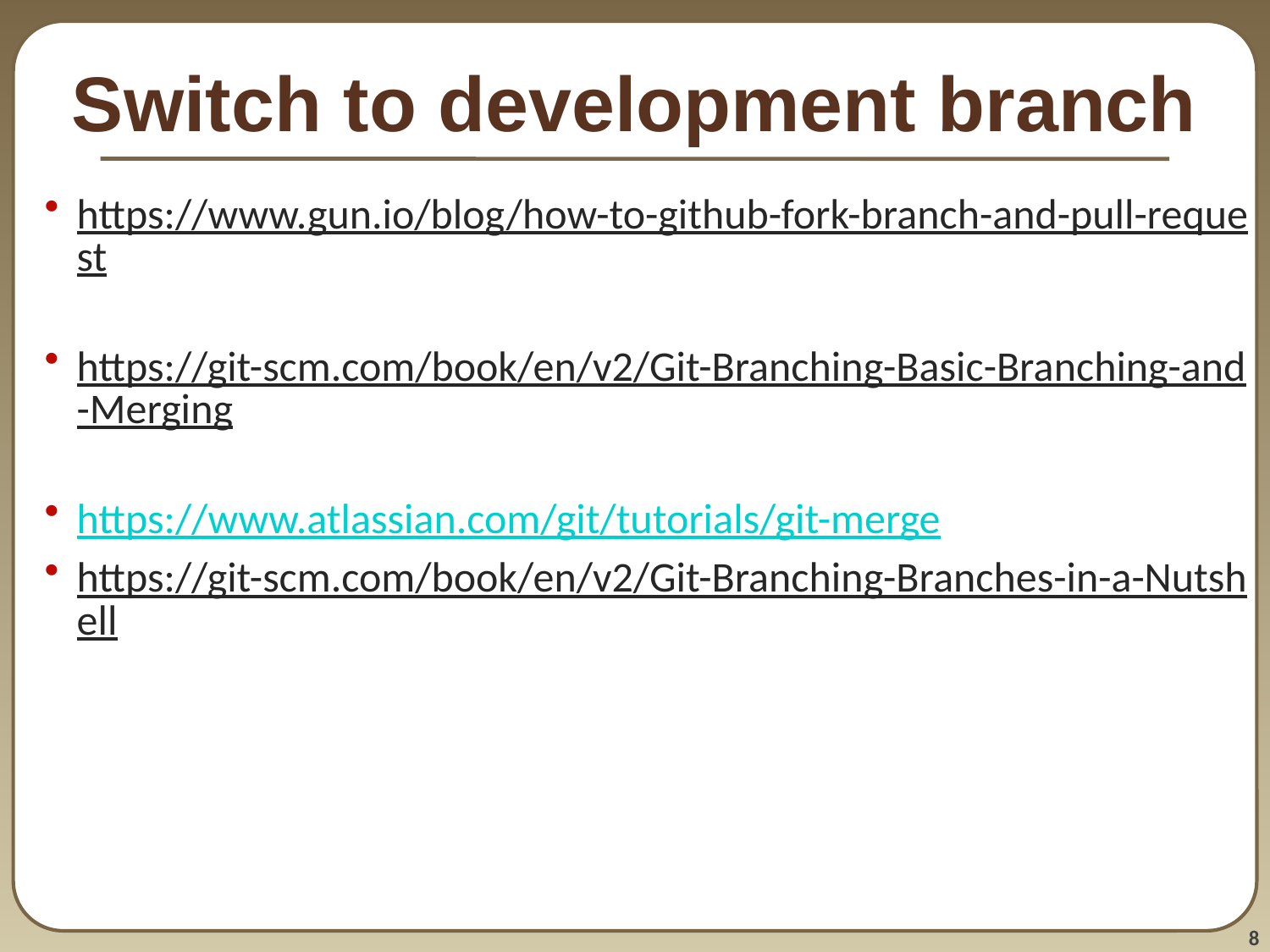

# Switch to development branch
https://www.gun.io/blog/how-to-github-fork-branch-and-pull-request
https://git-scm.com/book/en/v2/Git-Branching-Basic-Branching-and-Merging
https://www.atlassian.com/git/tutorials/git-merge
https://git-scm.com/book/en/v2/Git-Branching-Branches-in-a-Nutshell